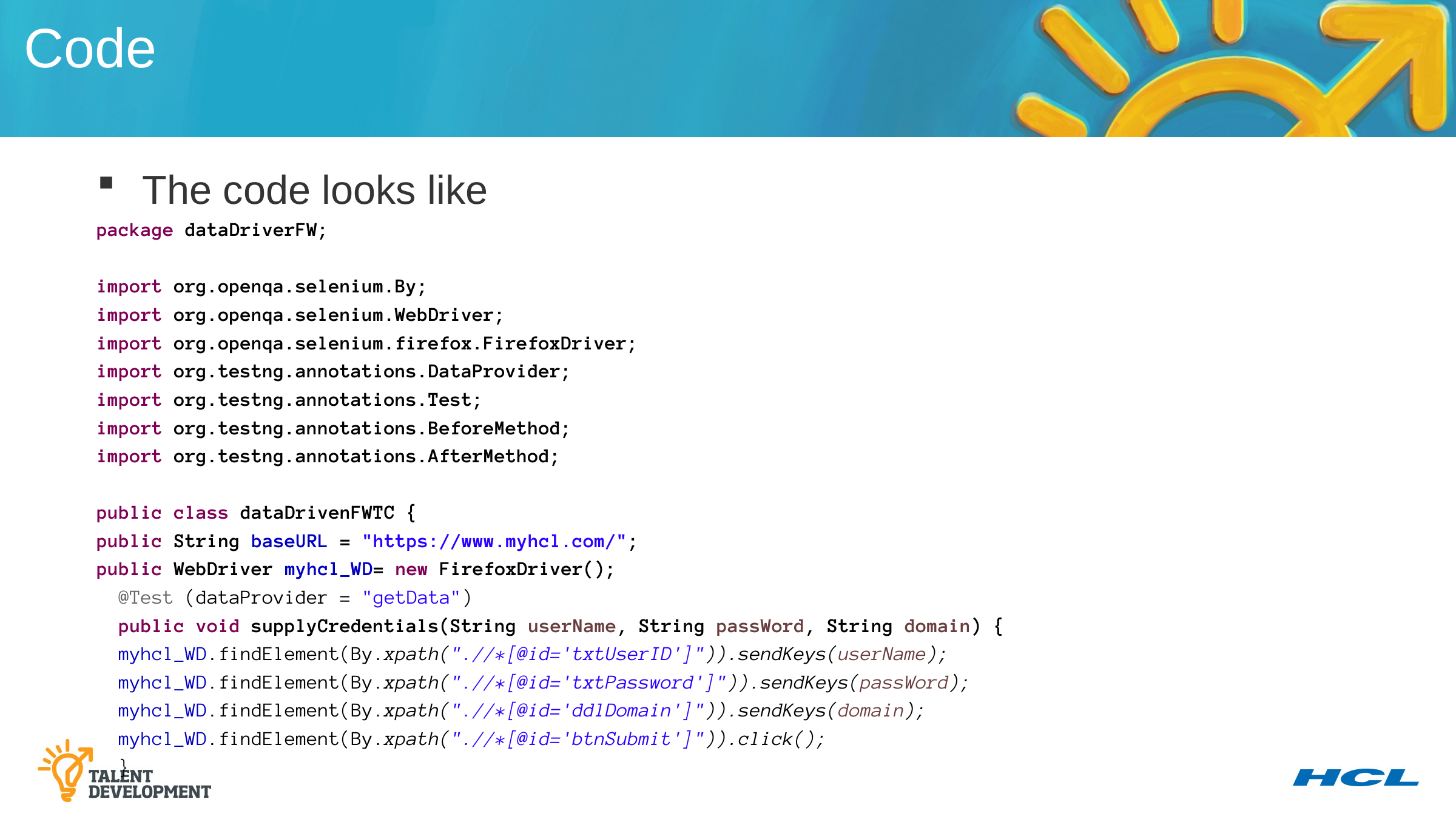

Code
The code looks like
package dataDriverFW;

import org.openqa.selenium.By;
import org.openqa.selenium.WebDriver;
import org.openqa.selenium.firefox.FirefoxDriver;
import org.testng.annotations.DataProvider;
import org.testng.annotations.Test;
import org.testng.annotations.BeforeMethod;
import org.testng.annotations.AfterMethod;

public class dataDrivenFWTC {
public String baseURL = "https://www.myhcl.com/";
public WebDriver myhcl_WD= new FirefoxDriver();
  @Test (dataProvider = "getData")
  public void supplyCredentials(String userName, String passWord, String domain) {
  myhcl_WD.findElement(By.xpath(".//*[@id='txtUserID']")).sendKeys(userName);
  myhcl_WD.findElement(By.xpath(".//*[@id='txtPassword']")).sendKeys(passWord);
  myhcl_WD.findElement(By.xpath(".//*[@id='ddlDomain']")).sendKeys(domain);
  myhcl_WD.findElement(By.xpath(".//*[@id='btnSubmit']")).click();
  }